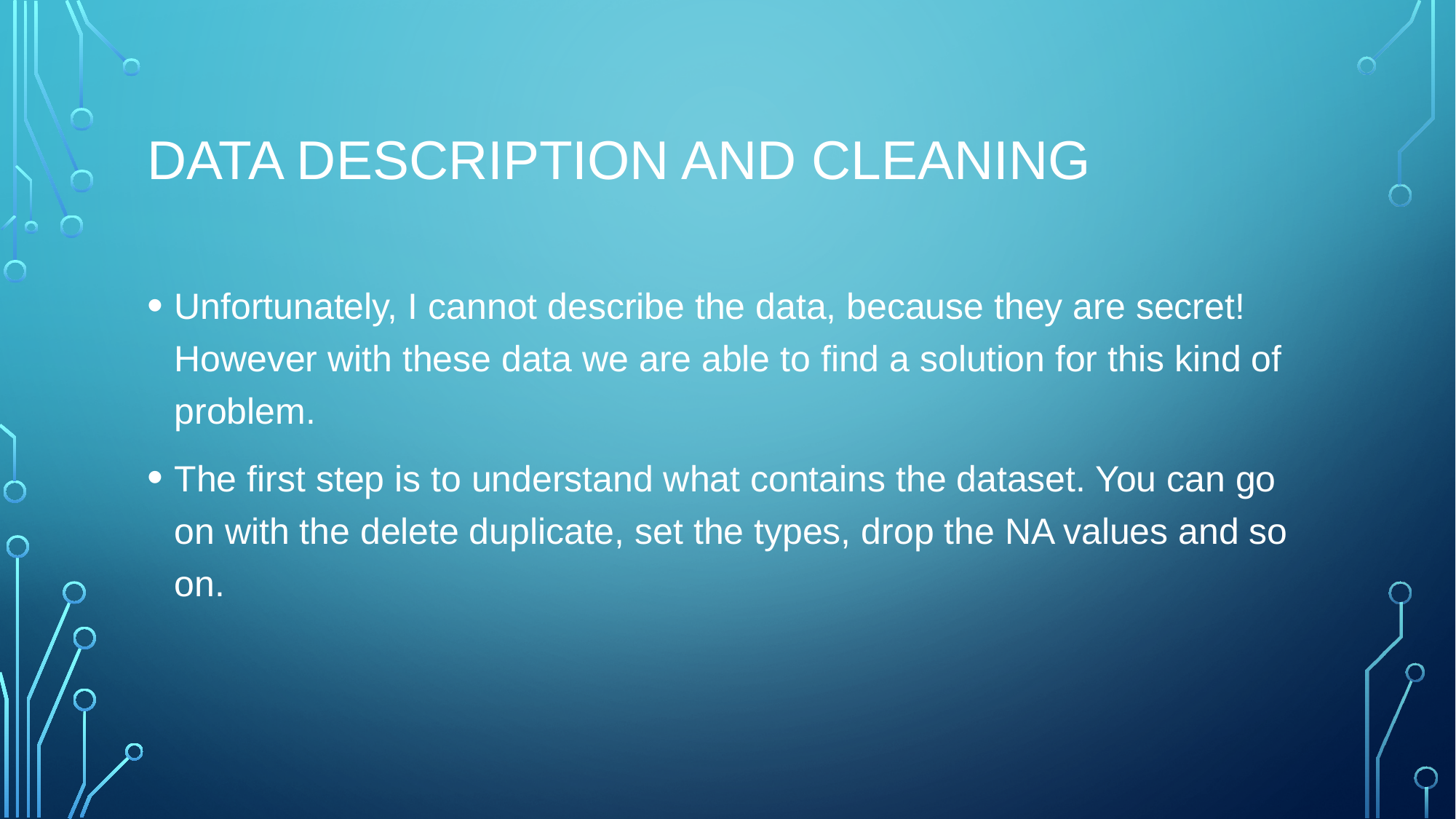

# Data description and cleaning
Unfortunately, I cannot describe the data, because they are secret! However with these data we are able to find a solution for this kind of problem.
The first step is to understand what contains the dataset. You can go on with the delete duplicate, set the types, drop the NA values and so on.